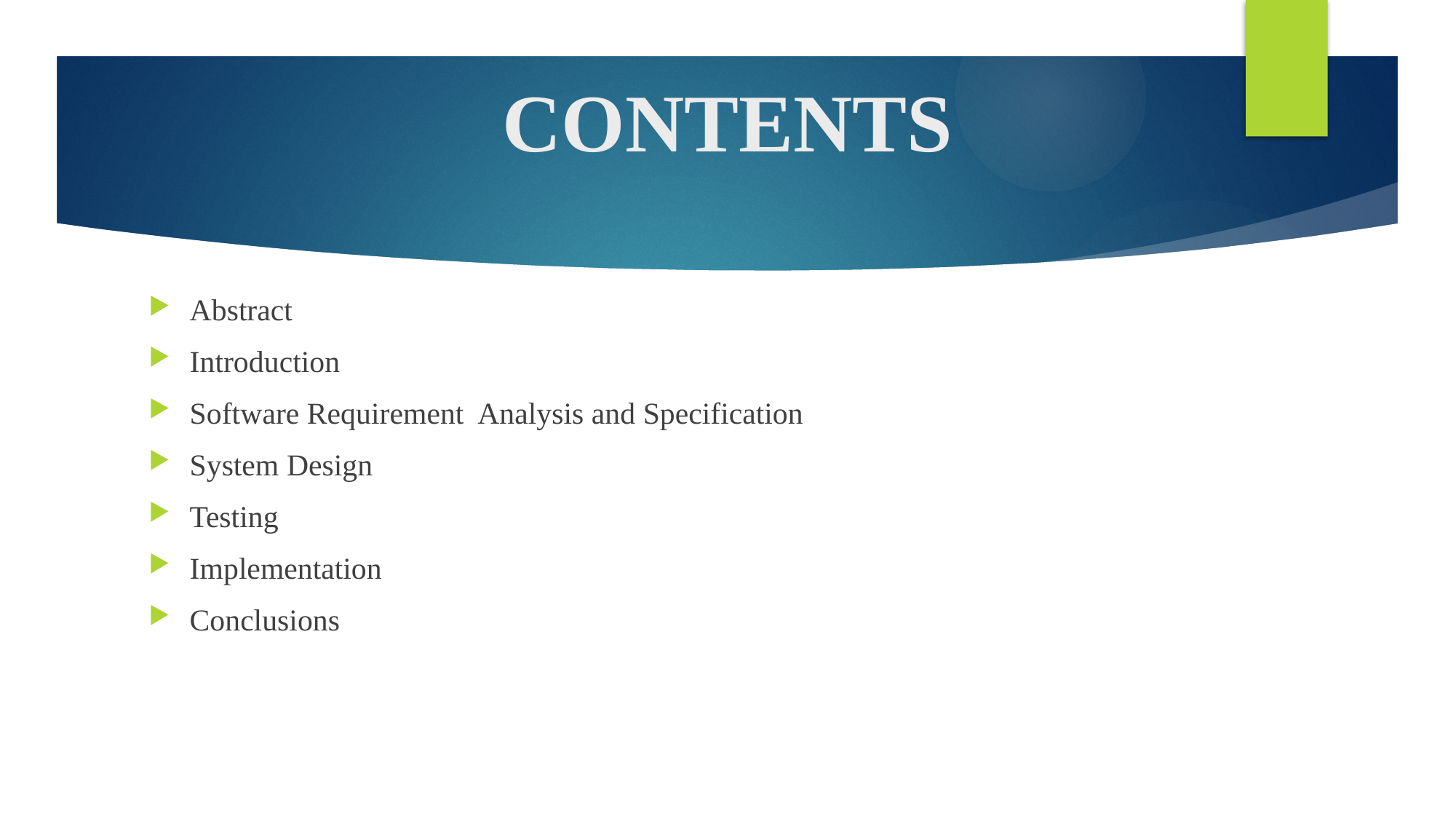

# CONTENTS
Abstract
Introduction
Software Requirement  Analysis and Specification
System Design
Testing
Implementation
Conclusions